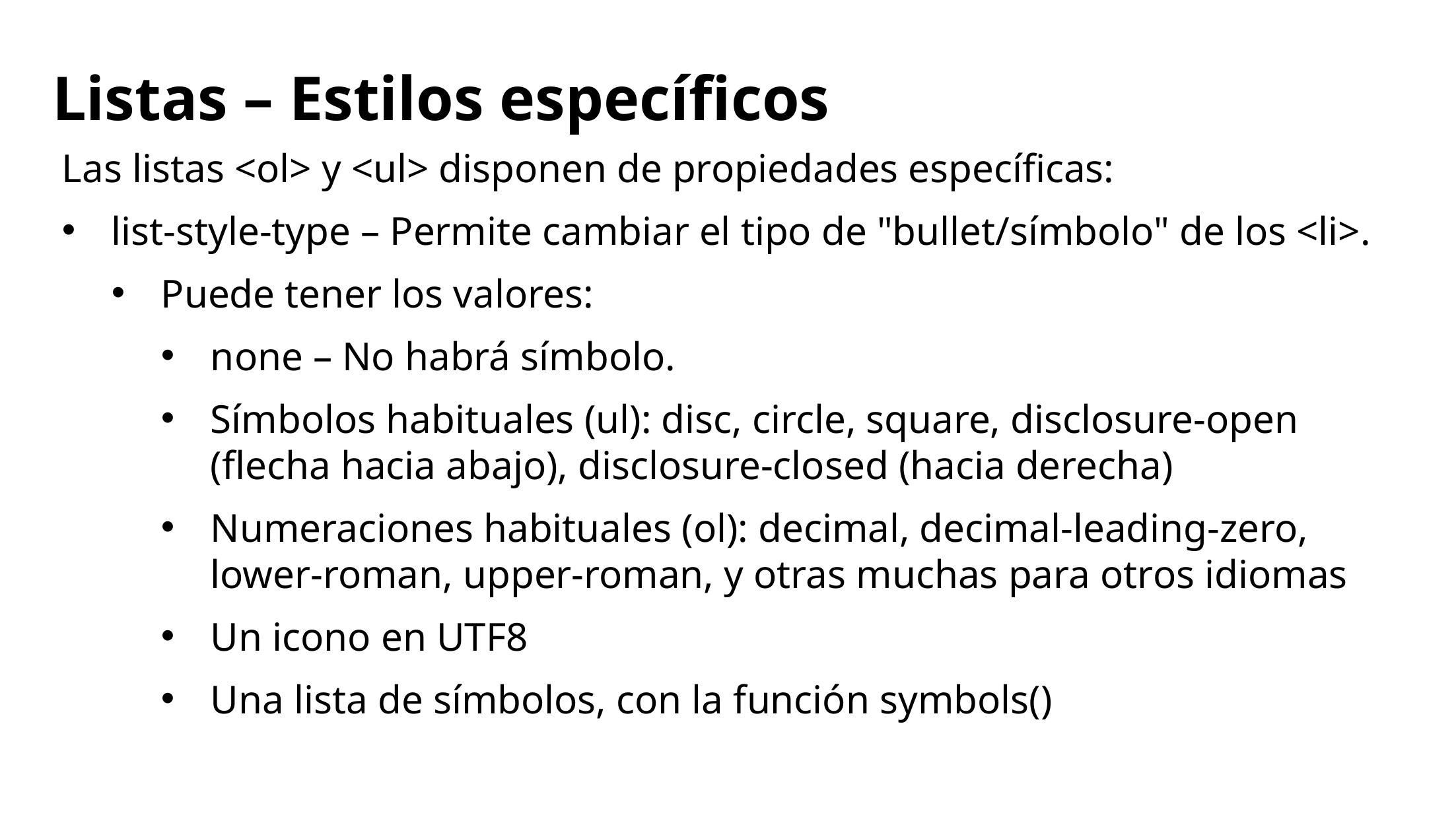

# Listas – Estilos específicos
Las listas <ol> y <ul> disponen de propiedades específicas:
list-style-type – Permite cambiar el tipo de "bullet/símbolo" de los <li>.
Puede tener los valores:
none – No habrá símbolo.
Símbolos habituales (ul): disc, circle, square, disclosure-open (flecha hacia abajo), disclosure-closed (hacia derecha)
Numeraciones habituales (ol): decimal, decimal-leading-zero, lower-roman, upper-roman, y otras muchas para otros idiomas
Un icono en UTF8
Una lista de símbolos, con la función symbols()